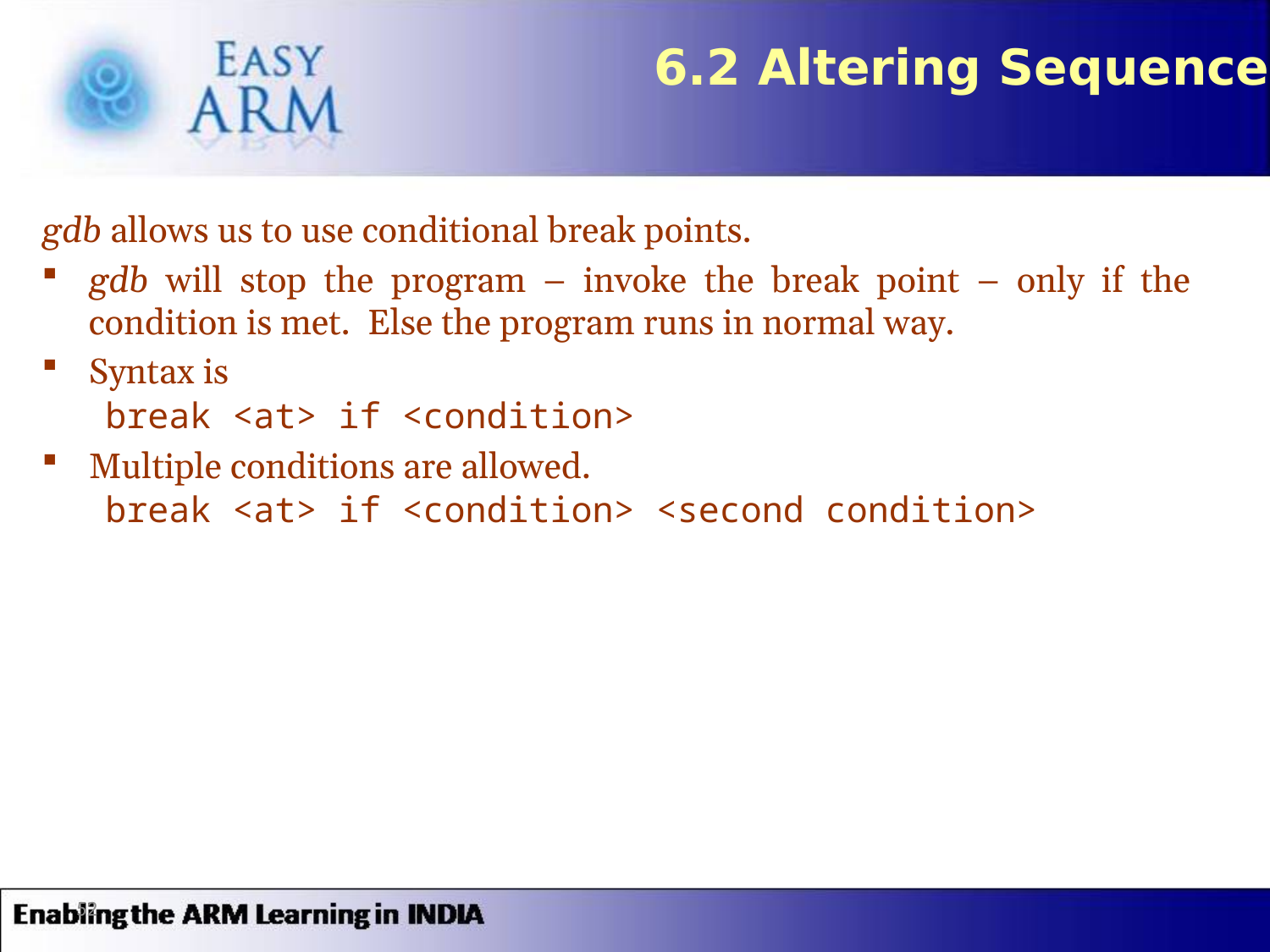

# 6.2 Altering Sequence
gdb allows us to use conditional break points.
gdb will stop the program – invoke the break point – only if the condition is met.  Else the program runs in normal way.
Syntax is
break <at> if <condition>
Multiple conditions are allowed.
break <at> if <condition> <second condition>
52